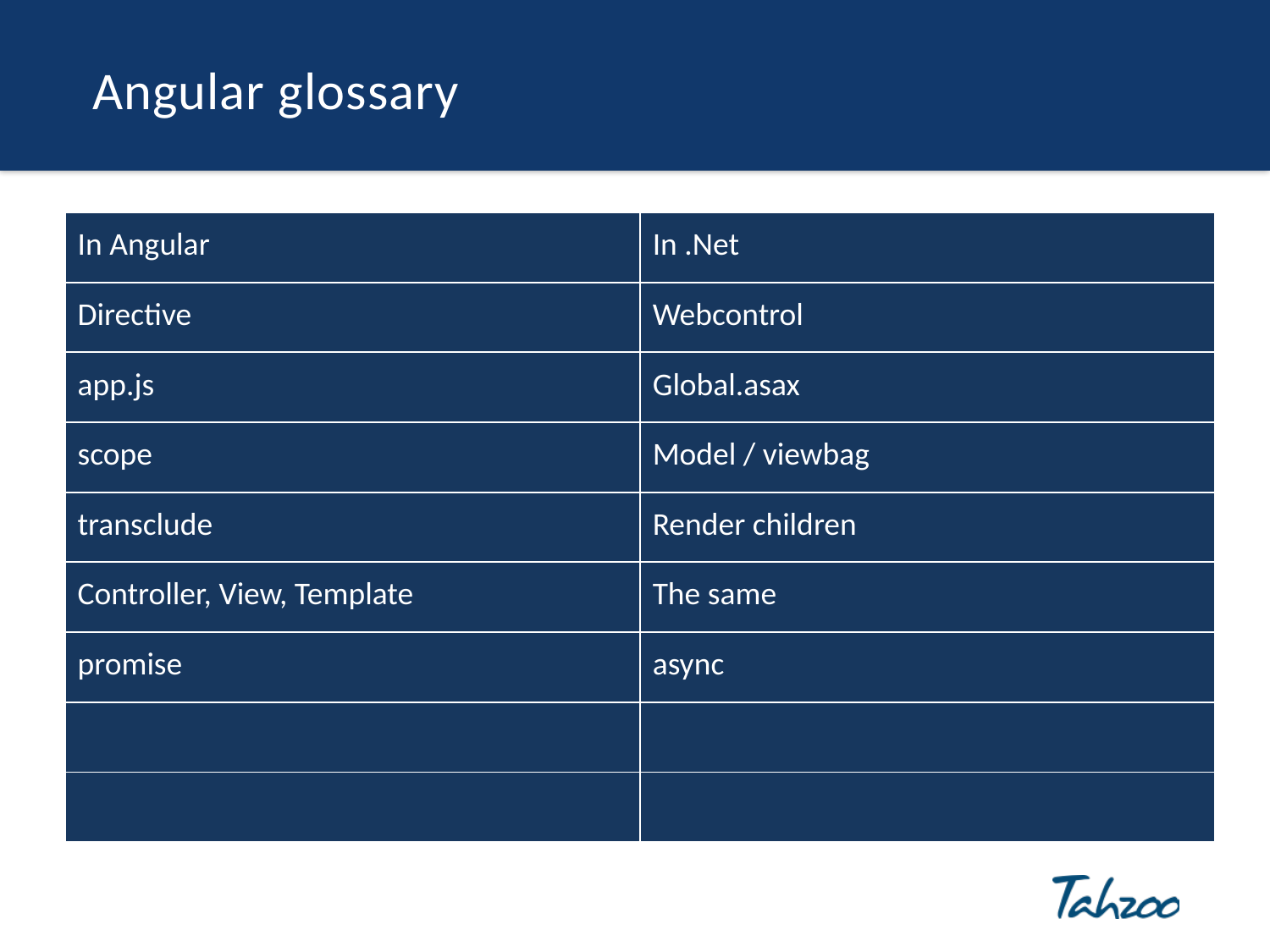

# Angular glossary
| In Angular | In .Net |
| --- | --- |
| Directive | Webcontrol |
| app.js | Global.asax |
| scope | Model / viewbag |
| transclude | Render children |
| Controller, View, Template | The same |
| promise | async |
|  |  |
|  |  |